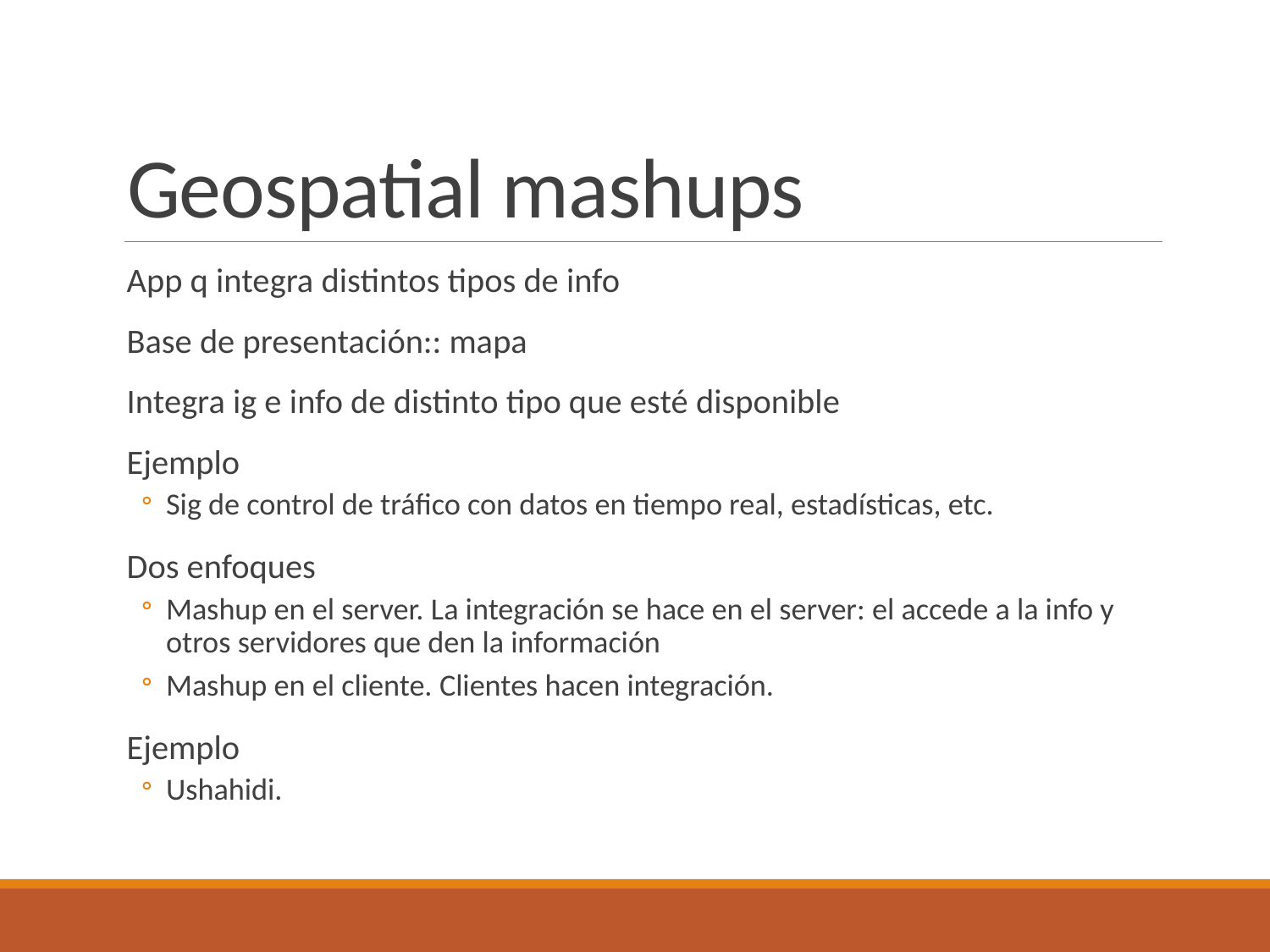

# Geospatial mashups
App q integra distintos tipos de info
Base de presentación:: mapa
Integra ig e info de distinto tipo que esté disponible
Ejemplo
Sig de control de tráfico con datos en tiempo real, estadísticas, etc.
Dos enfoques
Mashup en el server. La integración se hace en el server: el accede a la info y otros servidores que den la información
Mashup en el cliente. Clientes hacen integración.
Ejemplo
Ushahidi.